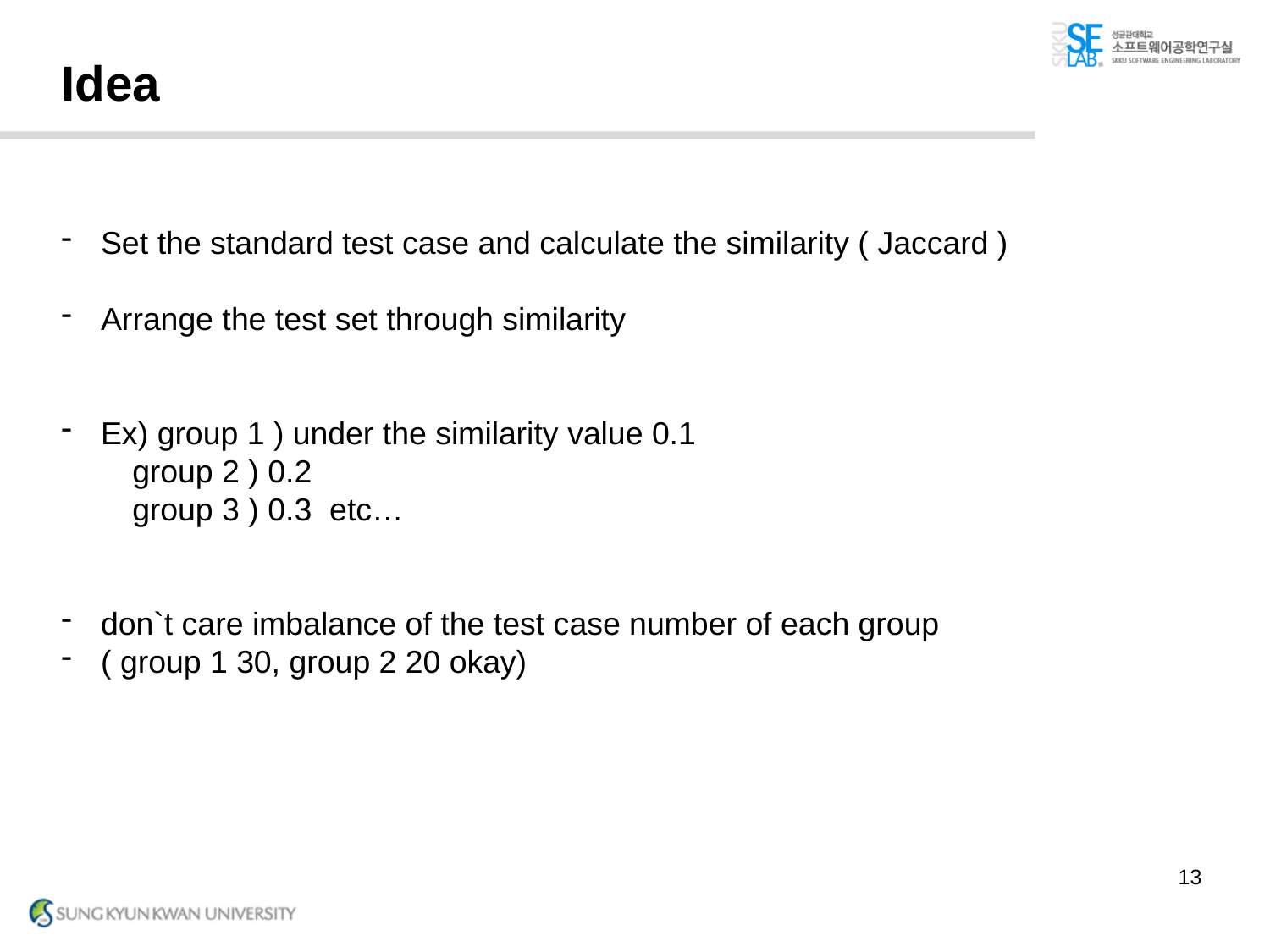

# Idea
Set the standard test case and calculate the similarity ( Jaccard )

Arrange the test set through similarity

Ex) group 1 ) under the similarity value 0.1
        group 2 ) 0.2
        group 3 ) 0.3  etc…

don`t care imbalance of the test case number of each group
( group 1 30, group 2 20 okay)

13